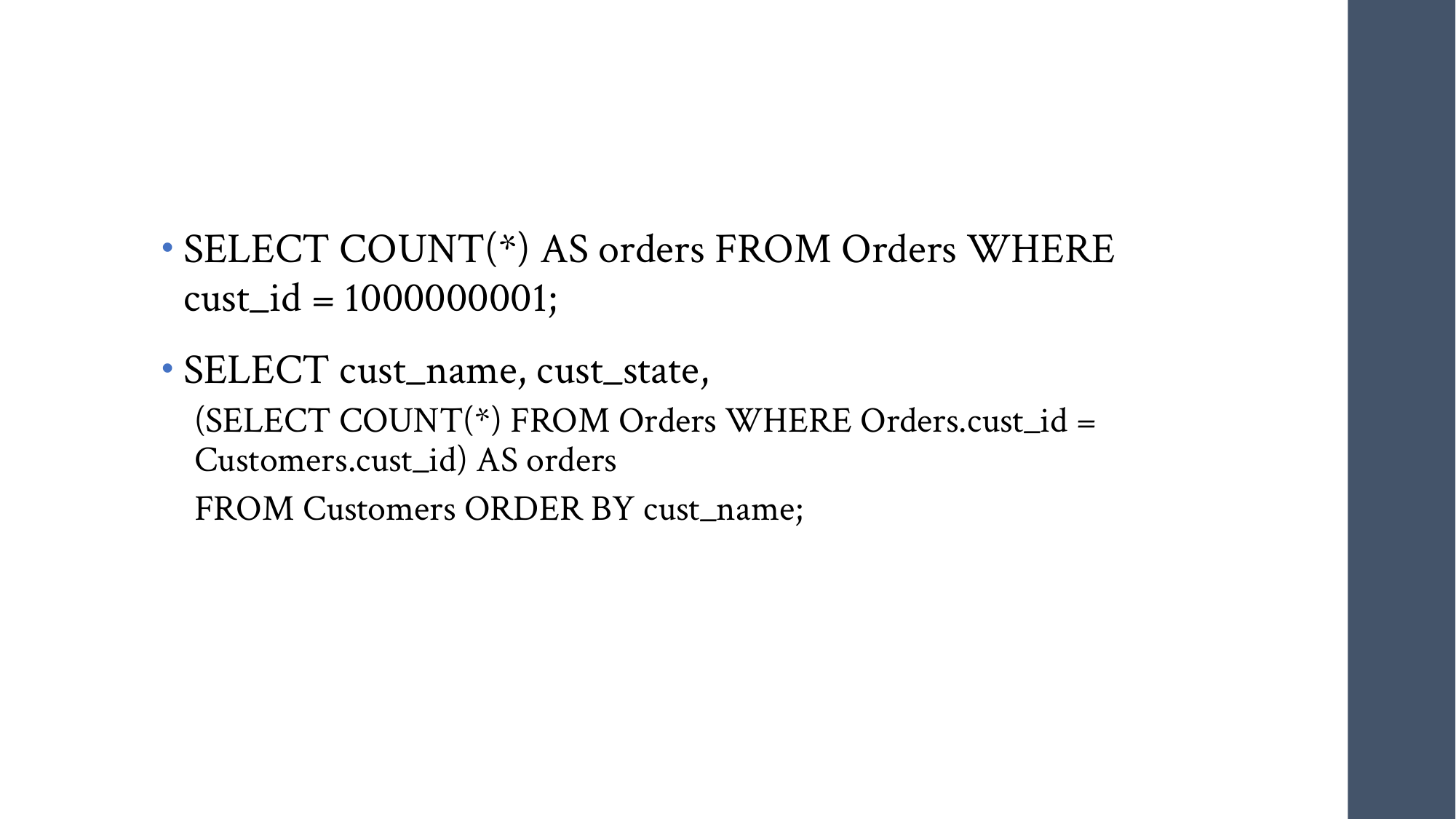

#
SELECT COUNT(*) AS orders FROM Orders WHERE cust_id = 1000000001;
SELECT cust_name, cust_state,
(SELECT COUNT(*) FROM Orders WHERE Orders.cust_id = Customers.cust_id) AS orders
FROM Customers ORDER BY cust_name;